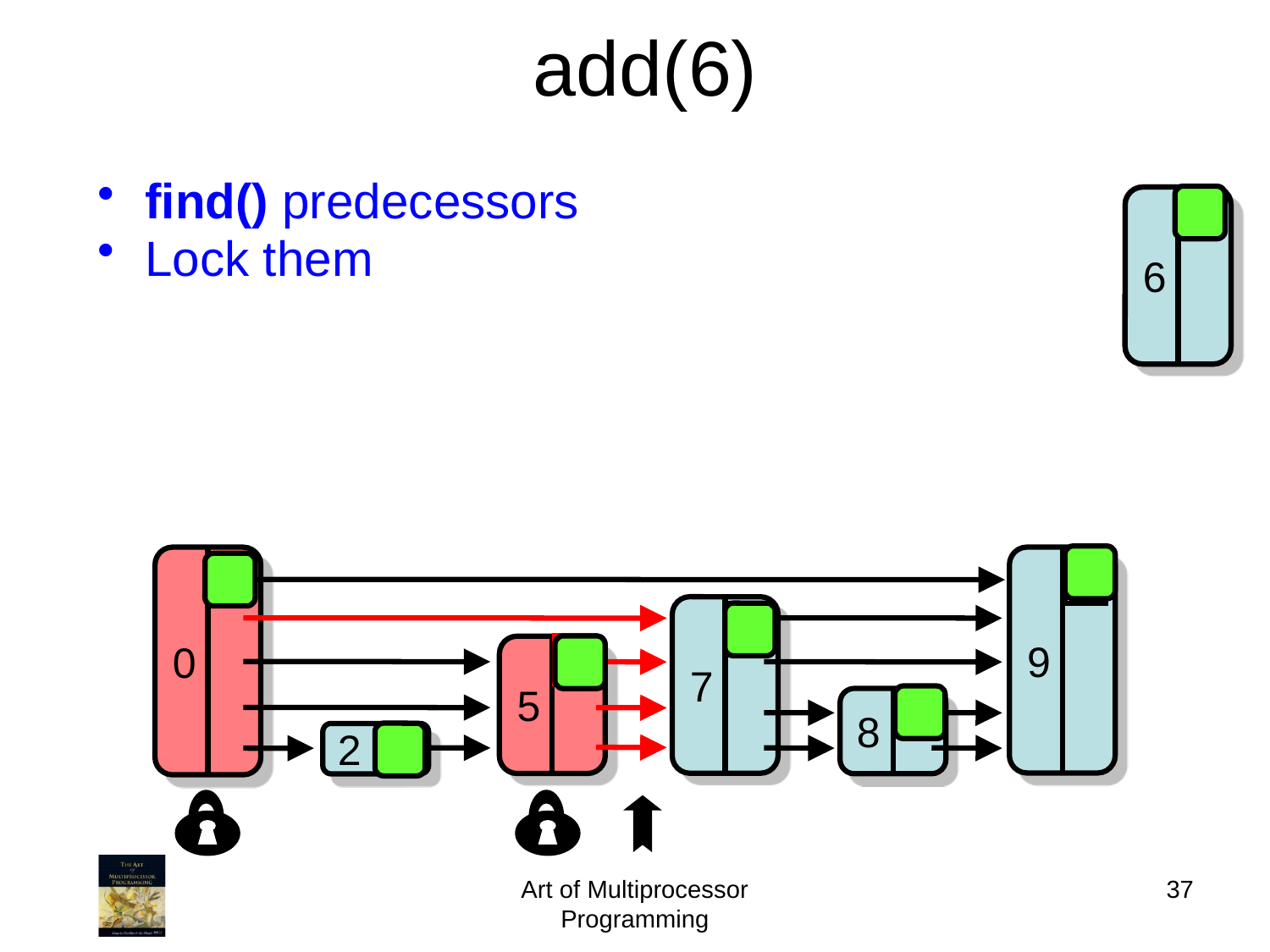

# add(6)
find() predecessors
Lock them

6
6

0
9

0

7

0

0

5

8
0

2

Art of Multiprocessor Programming
37